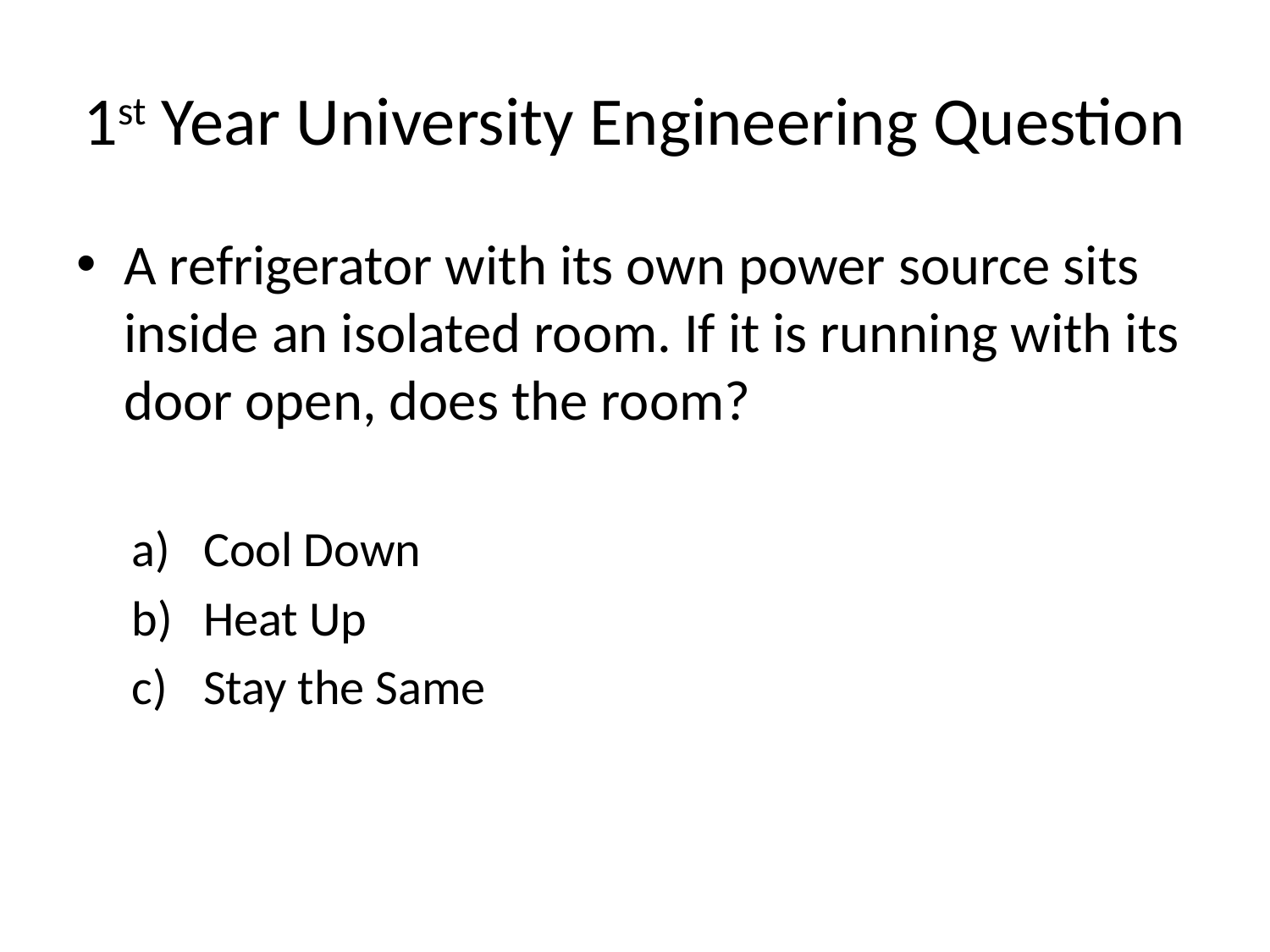

# 1st Year University Engineering Question
A refrigerator with its own power source sits inside an isolated room. If it is running with its door open, does the room?

Cool Down
Heat Up
Stay the Same